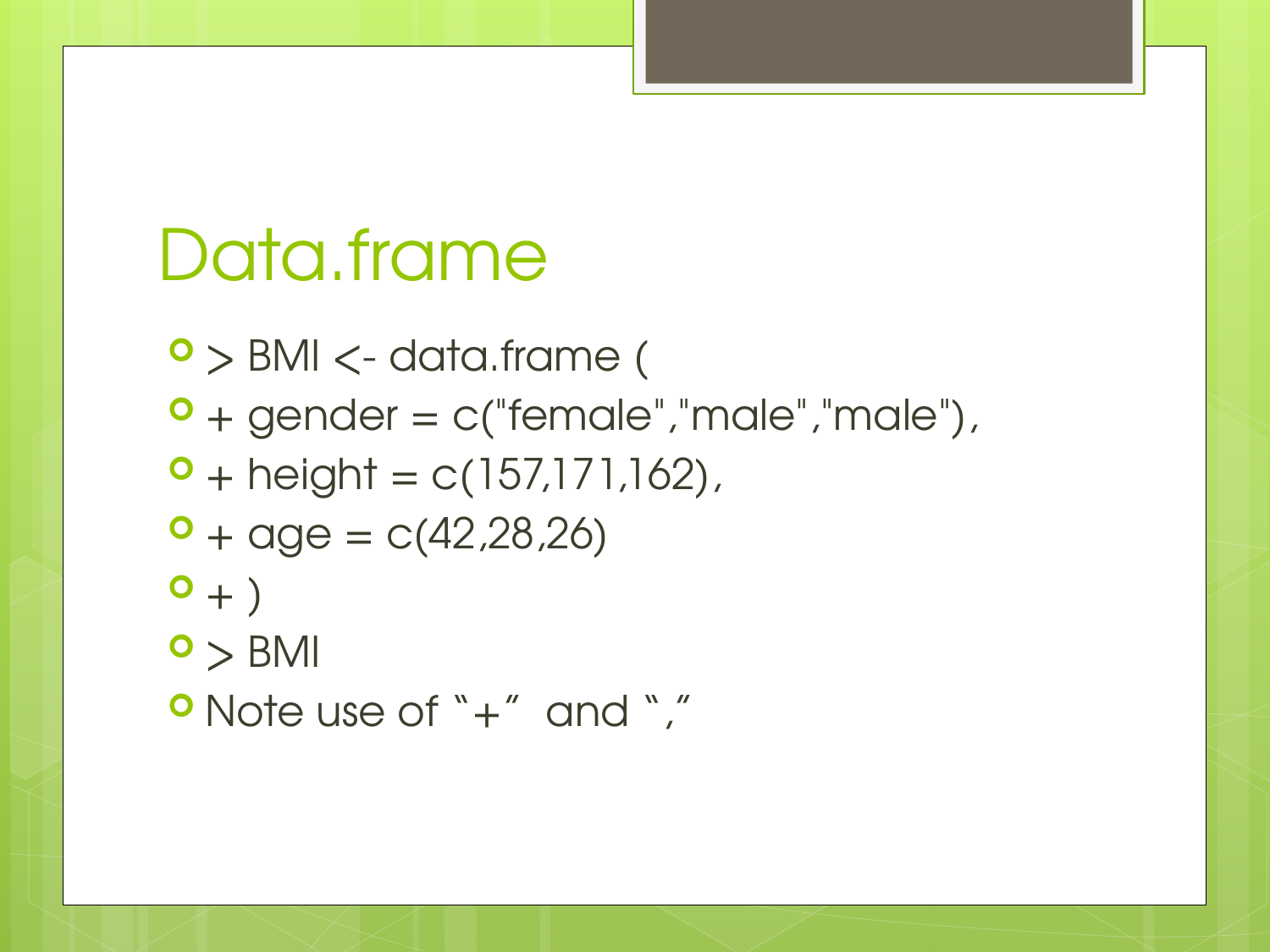

# Data.frame
> BMI <- data.frame (
+ gender = c("female","male","male"),
+ height = c(157,171,162),
+ age = c(42,28,26)
+ )
> BMI
Note use of “+”  and “,”